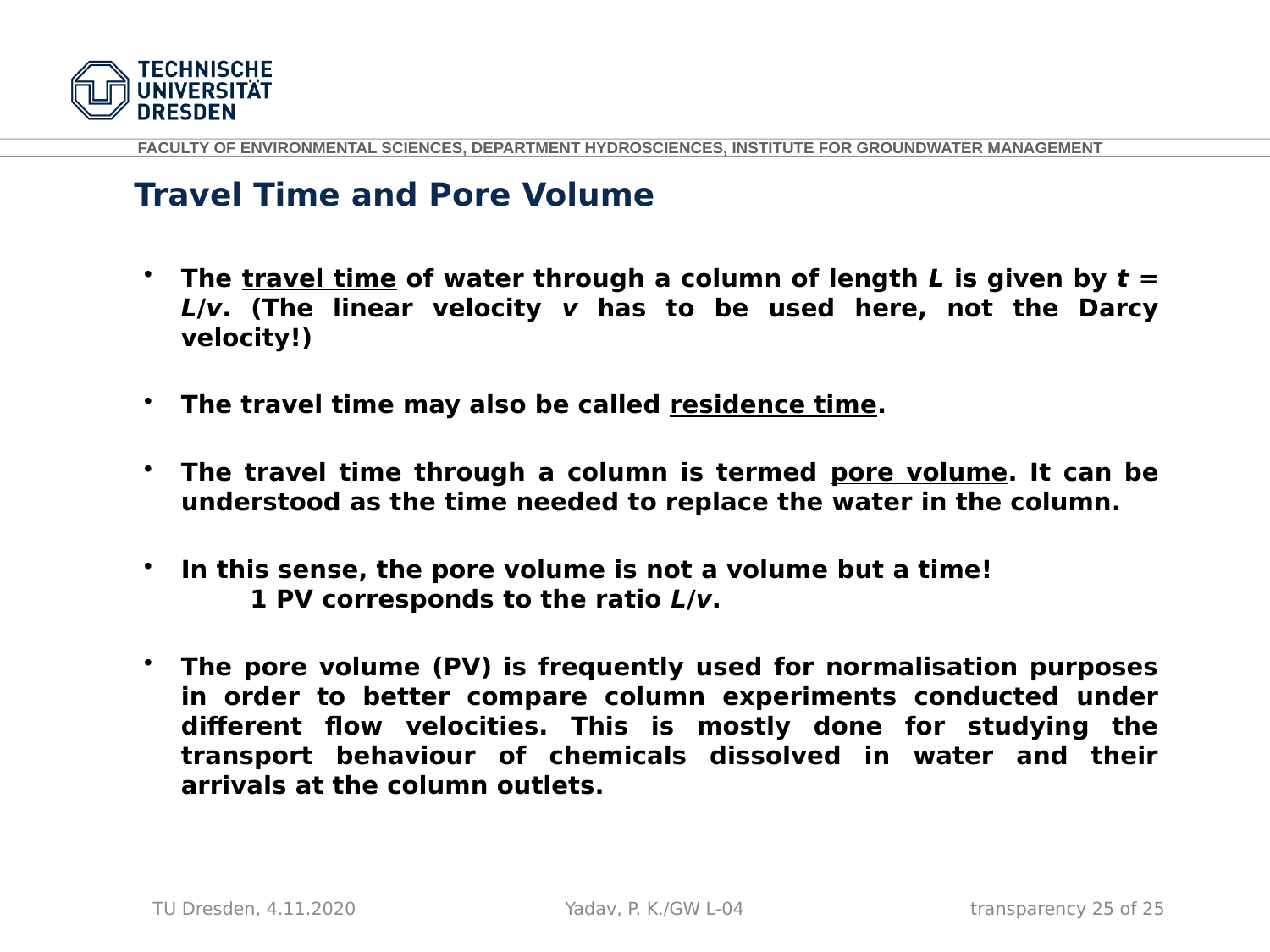

Travel Time and Pore Volume
The travel time of water through a column of length L is given by t = L/v. (The linear velocity v has to be used here, not the Darcy velocity!)

The travel time may also be called residence time.

The travel time through a column is termed pore volume. It can be understood as the time needed to replace the water in the column.

In this sense, the pore volume is not a volume but a time!                            1 PV corresponds to the ratio L/v.

The pore volume (PV) is frequently used for normalisation purposes in order to better compare column experiments conducted under different flow velocities. This is mostly done for studying the transport behaviour of chemicals dissolved in water and their arrivals at the column outlets.